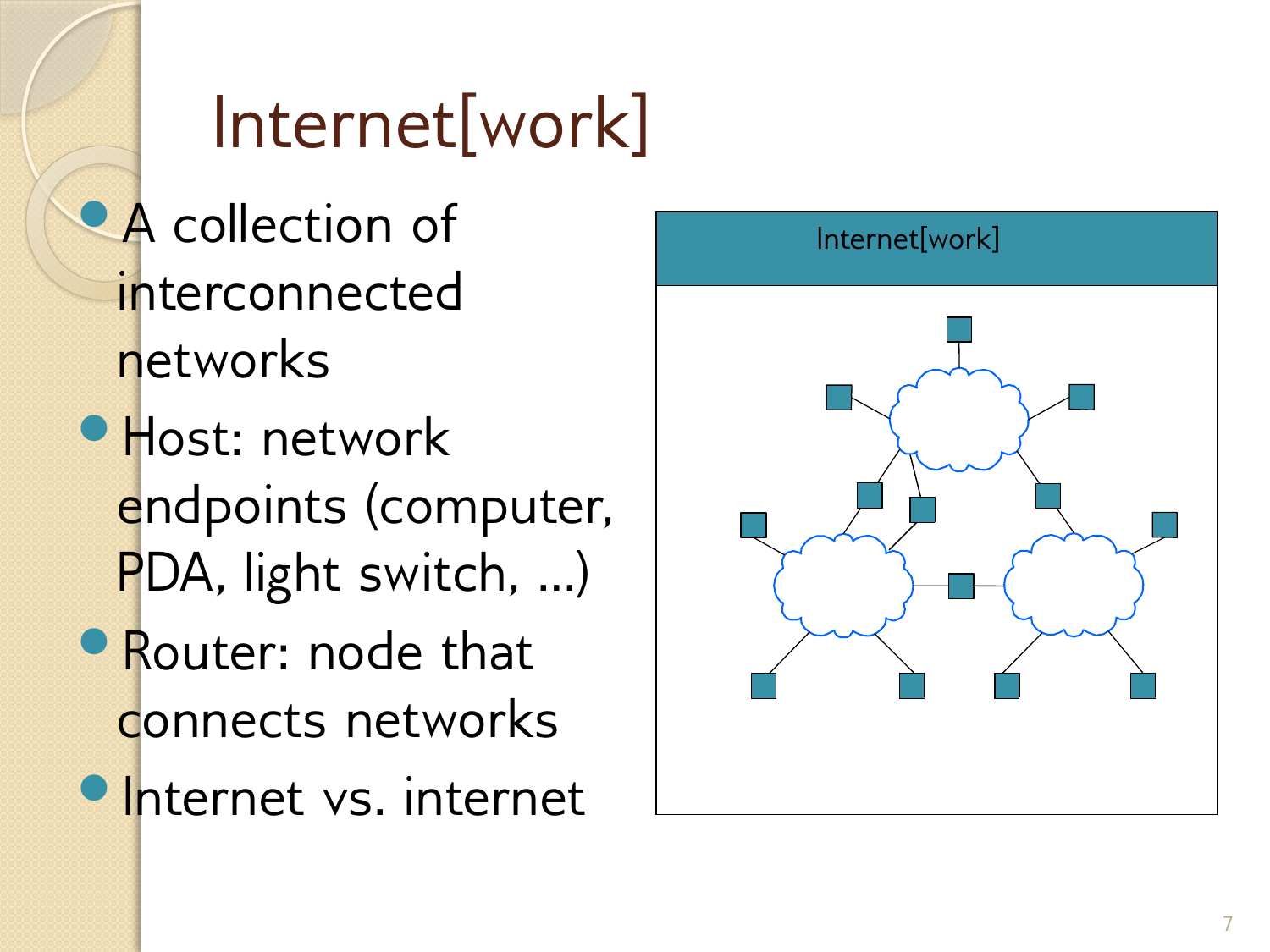

# Internet[work]
A collection of interconnected networks
Host: network endpoints (computer, PDA, light switch, …)
Router: node that connects networks
Internet vs. internet

Internet[work]

7